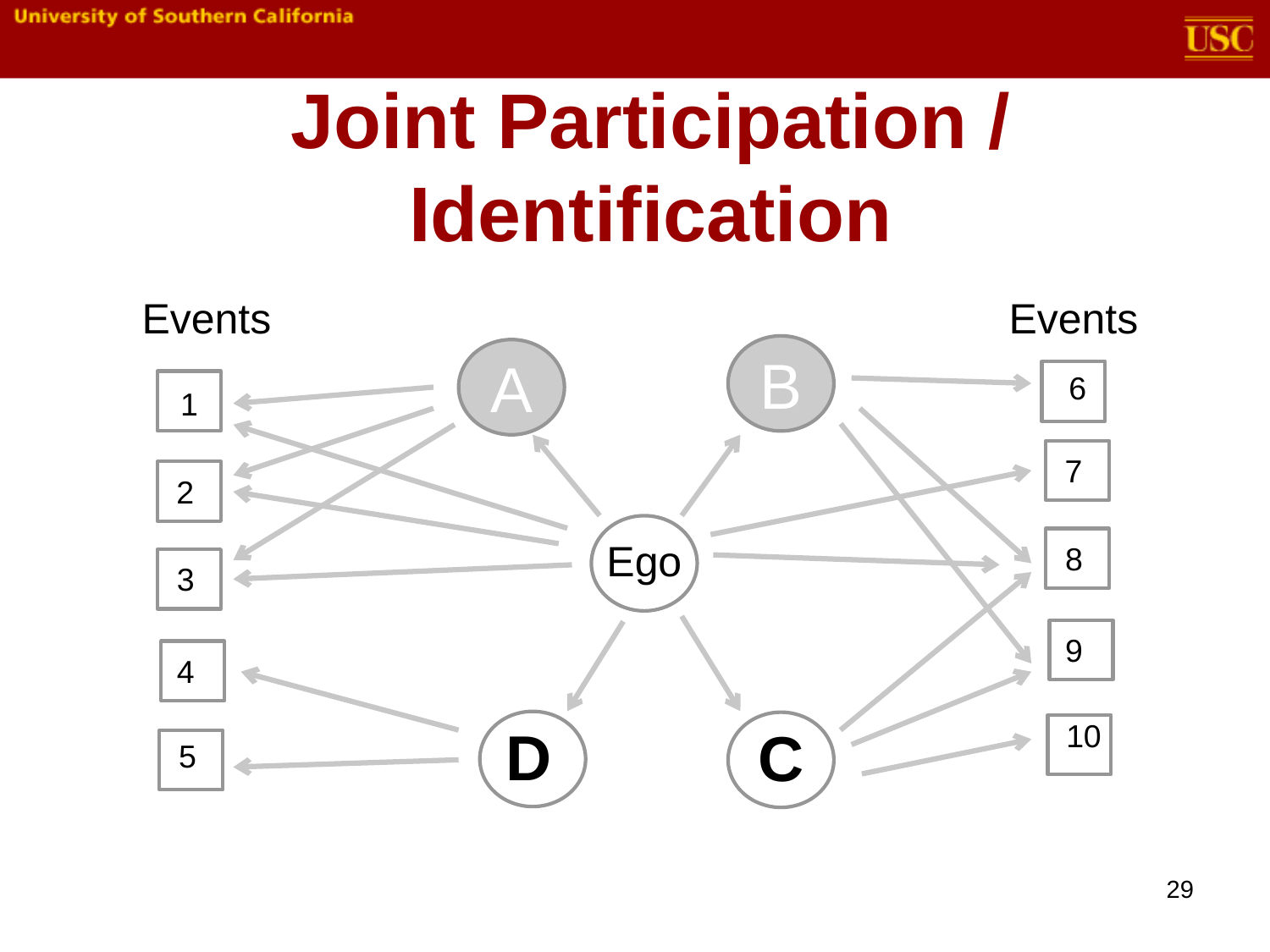

# Joint Participation / Identification
Events
Events
B
A

6

1

7

2

Ego

8

3

9

4
10
D

C

5

29